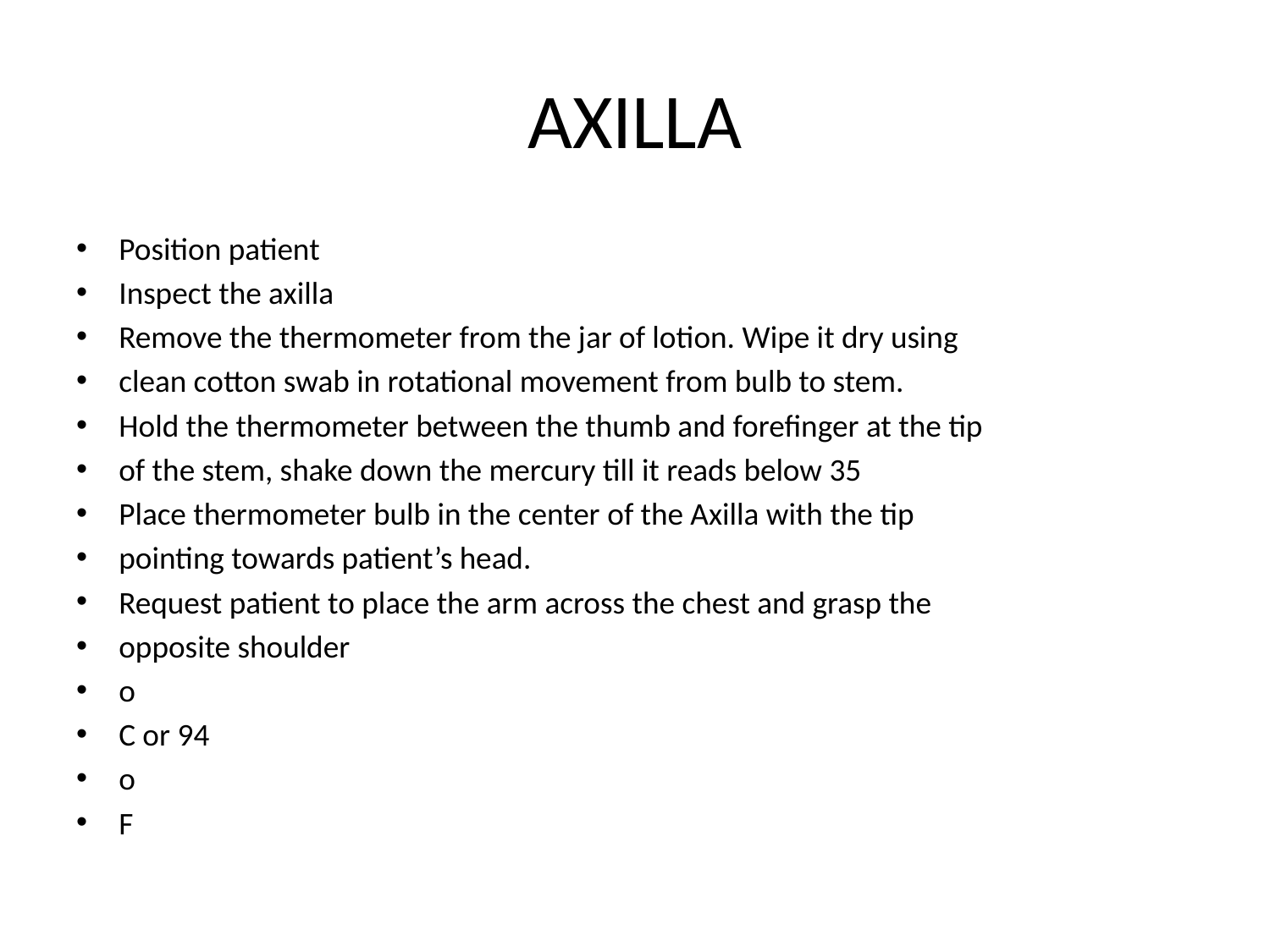

# AXILLA
Position patient
Inspect the axilla
Remove the thermometer from the jar of lotion. Wipe it dry using
clean cotton swab in rotational movement from bulb to stem.
Hold the thermometer between the thumb and forefinger at the tip
of the stem, shake down the mercury till it reads below 35
Place thermometer bulb in the center of the Axilla with the tip
pointing towards patient’s head.
Request patient to place the arm across the chest and grasp the
opposite shoulder
o
C or 94
o
F